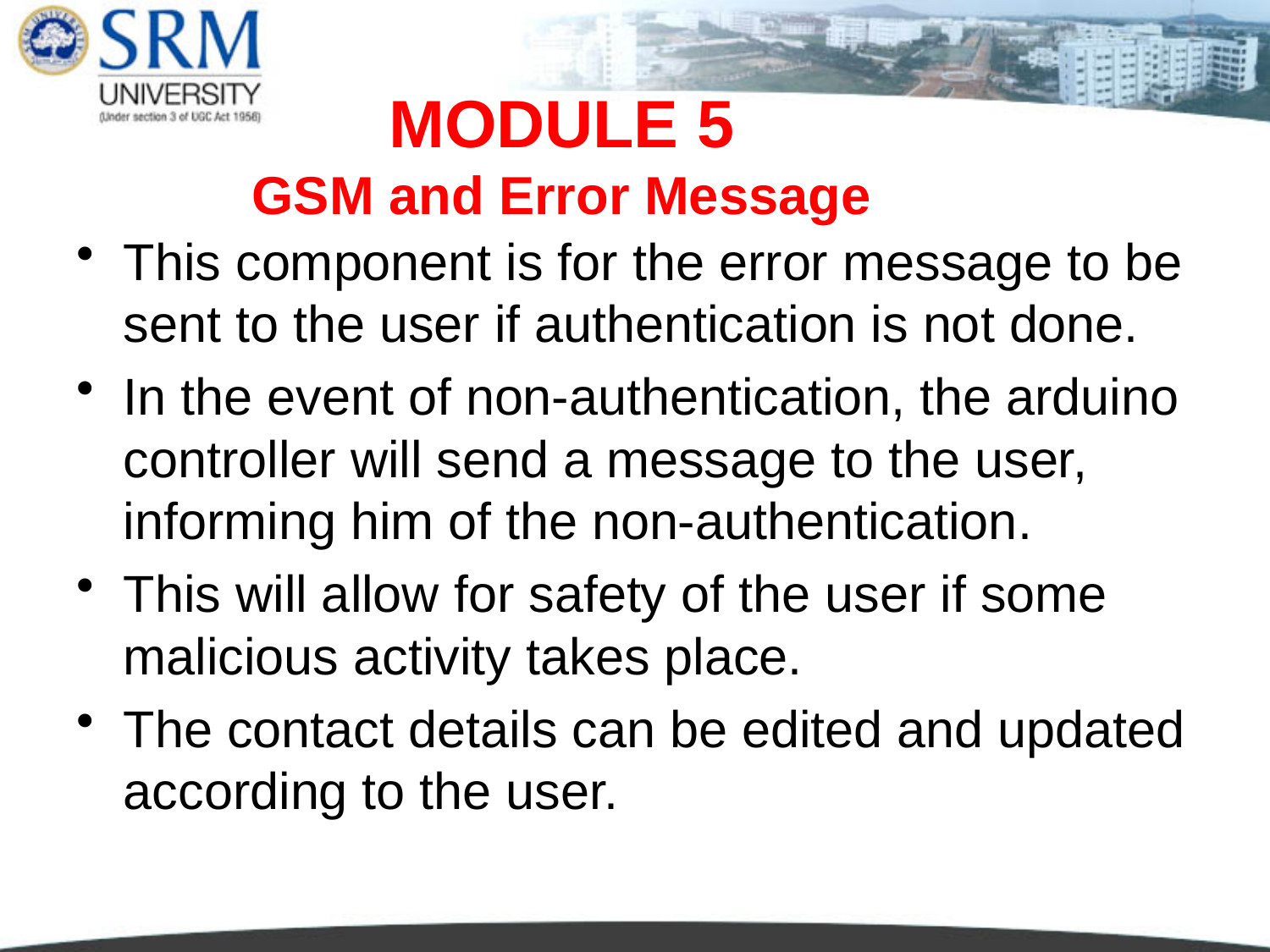

# MODULE 5 GSM and Error Message
This component is for the error message to be sent to the user if authentication is not done.
In the event of non-authentication, the arduino controller will send a message to the user, informing him of the non-authentication.
This will allow for safety of the user if some malicious activity takes place.
The contact details can be edited and updated according to the user.